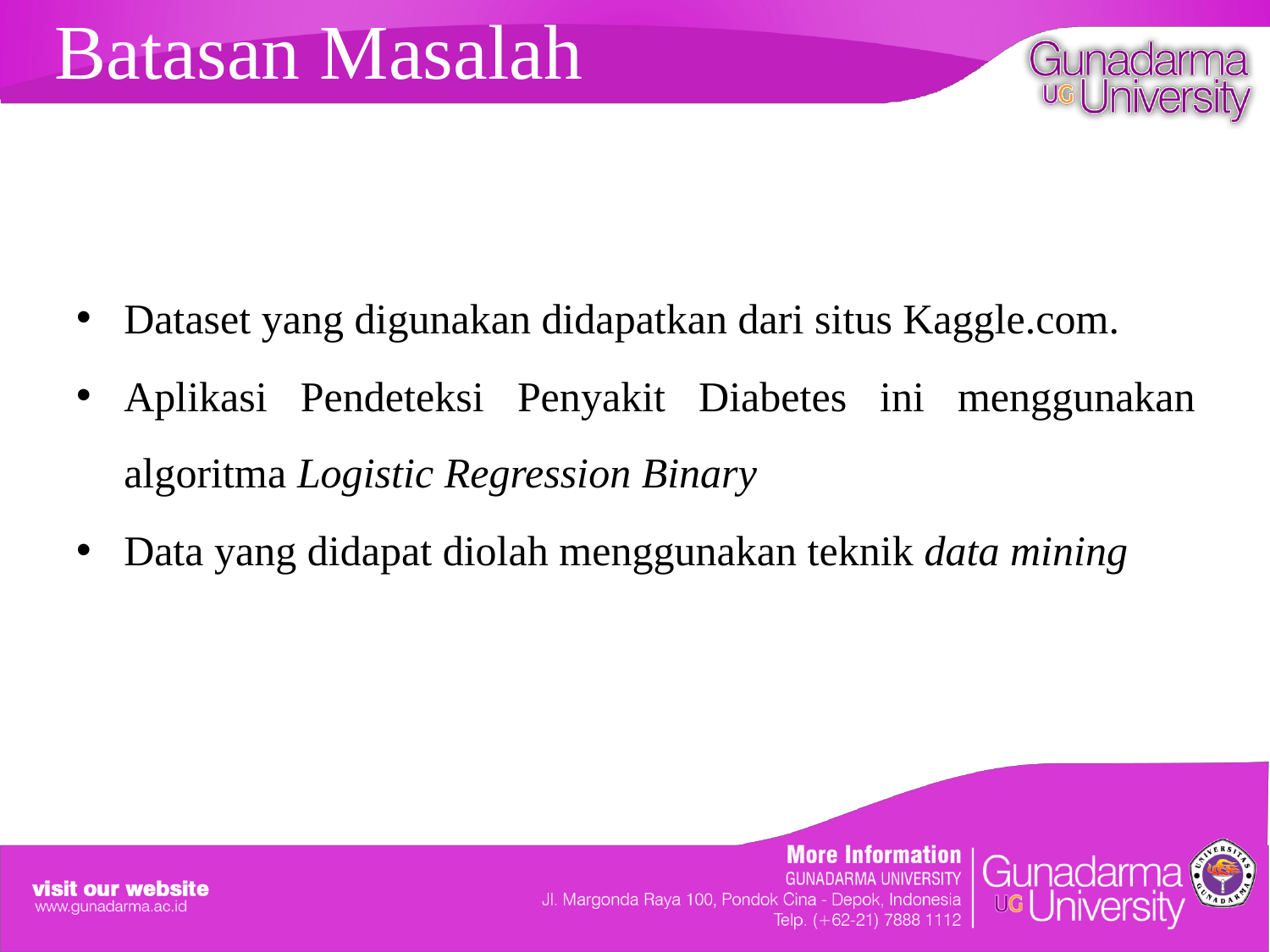

Batasan Masalah
Dataset yang digunakan didapatkan dari situs Kaggle.com.
Aplikasi Pendeteksi Penyakit Diabetes ini menggunakan algoritma Logistic Regression Binary
Data yang didapat diolah menggunakan teknik data mining